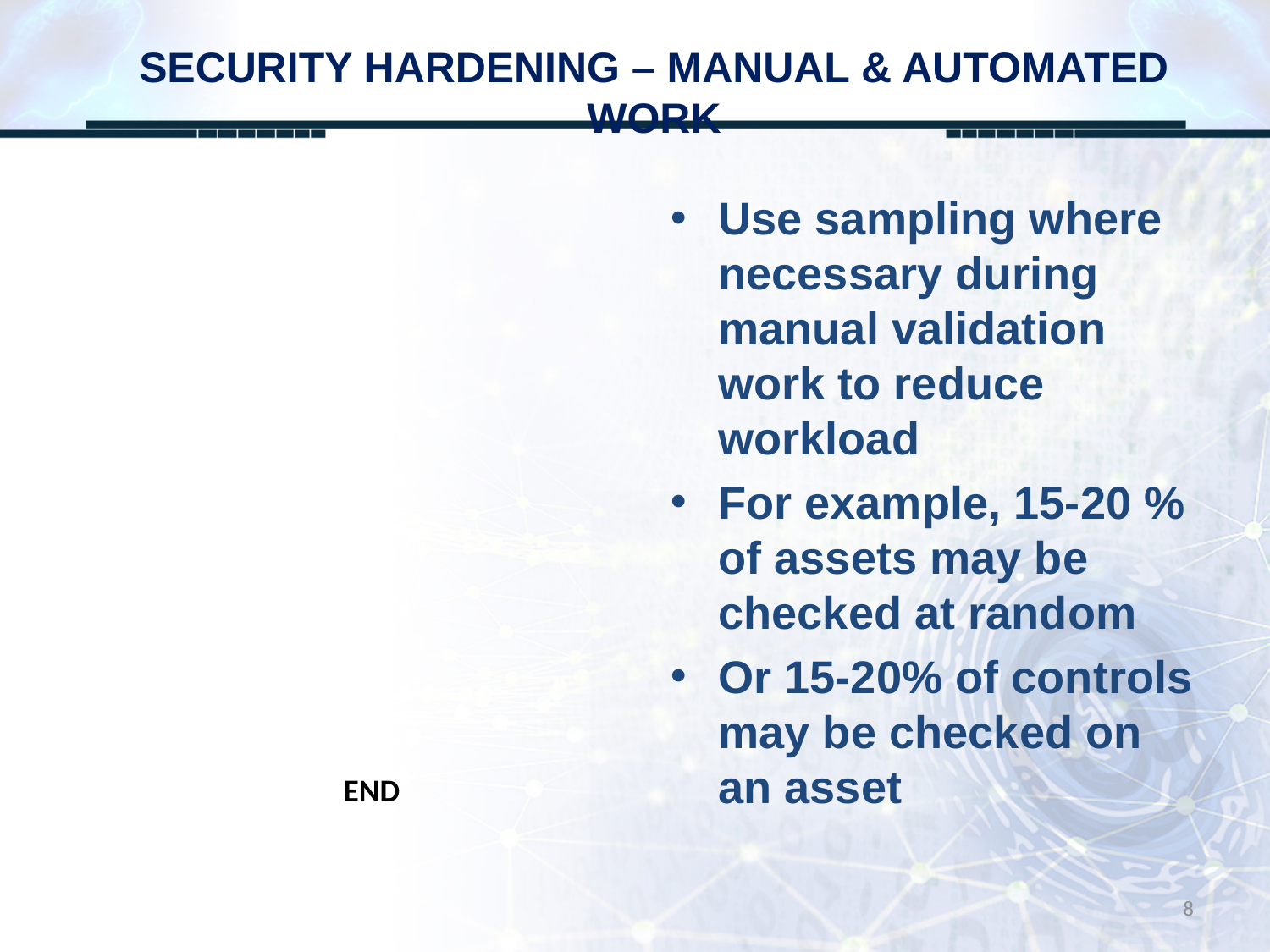

# SECURITY HARDENING – MANUAL & AUTOMATED WORK
Use sampling where necessary during manual validation work to reduce workload
For example, 15-20 % of assets may be checked at random
Or 15-20% of controls may be checked on an asset
END
8